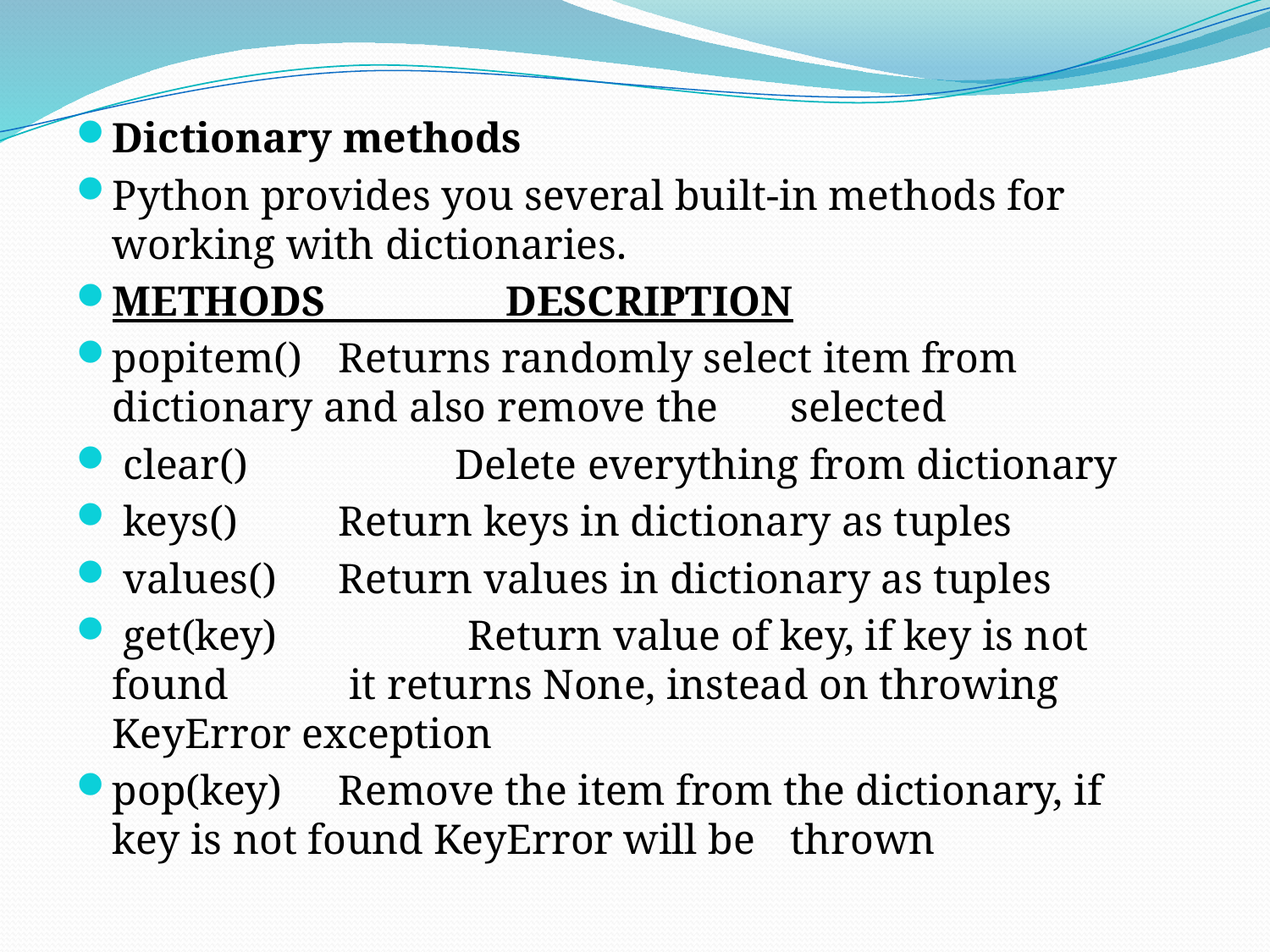

Dictionary methods
Python provides you several built-in methods for working with dictionaries.
METHODS                 DESCRIPTION
popitem()		Returns randomly select item from     			dictionary and also remove the 				selected
 clear()	           Delete everything from dictionary
 keys()		Return keys in dictionary as tuples
 values()		Return values in dictionary as tuples
 get(key)                  Return value of key, if key is not found 			 it returns None, instead on throwing 			KeyError exception
pop(key)		Remove the item from the dictionary, if 			key is not found KeyError will be 				thrown